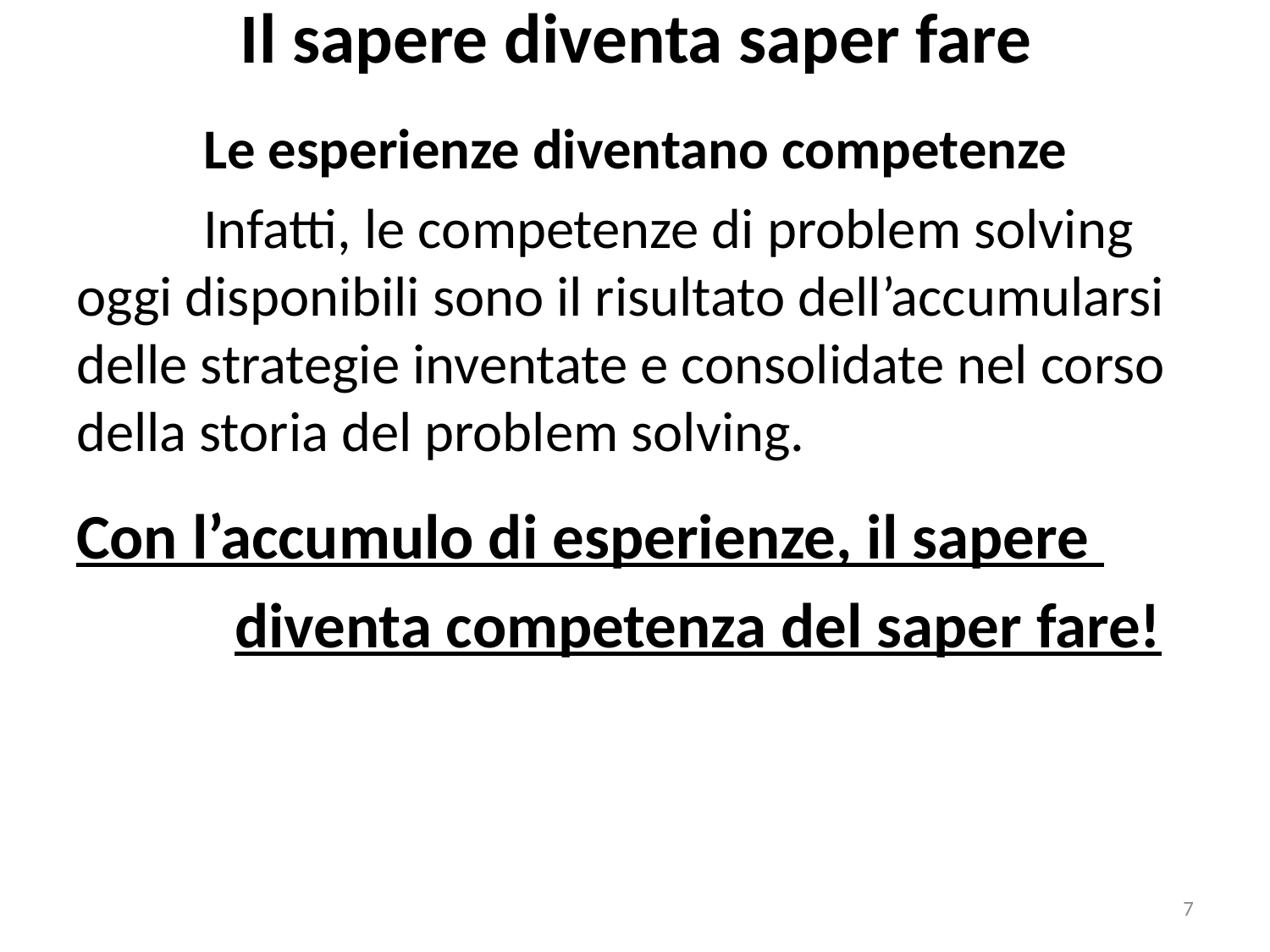

# Il sapere diventa saper fare
	Le esperienze diventano competenze
	Infatti, le competenze di problem solving oggi disponibili sono il risultato dell’accumularsi delle strategie inventate e consolidate nel corso della storia del problem solving.

Con l’accumulo di esperienze, il sapere
           diventa competenza del saper fare!

7